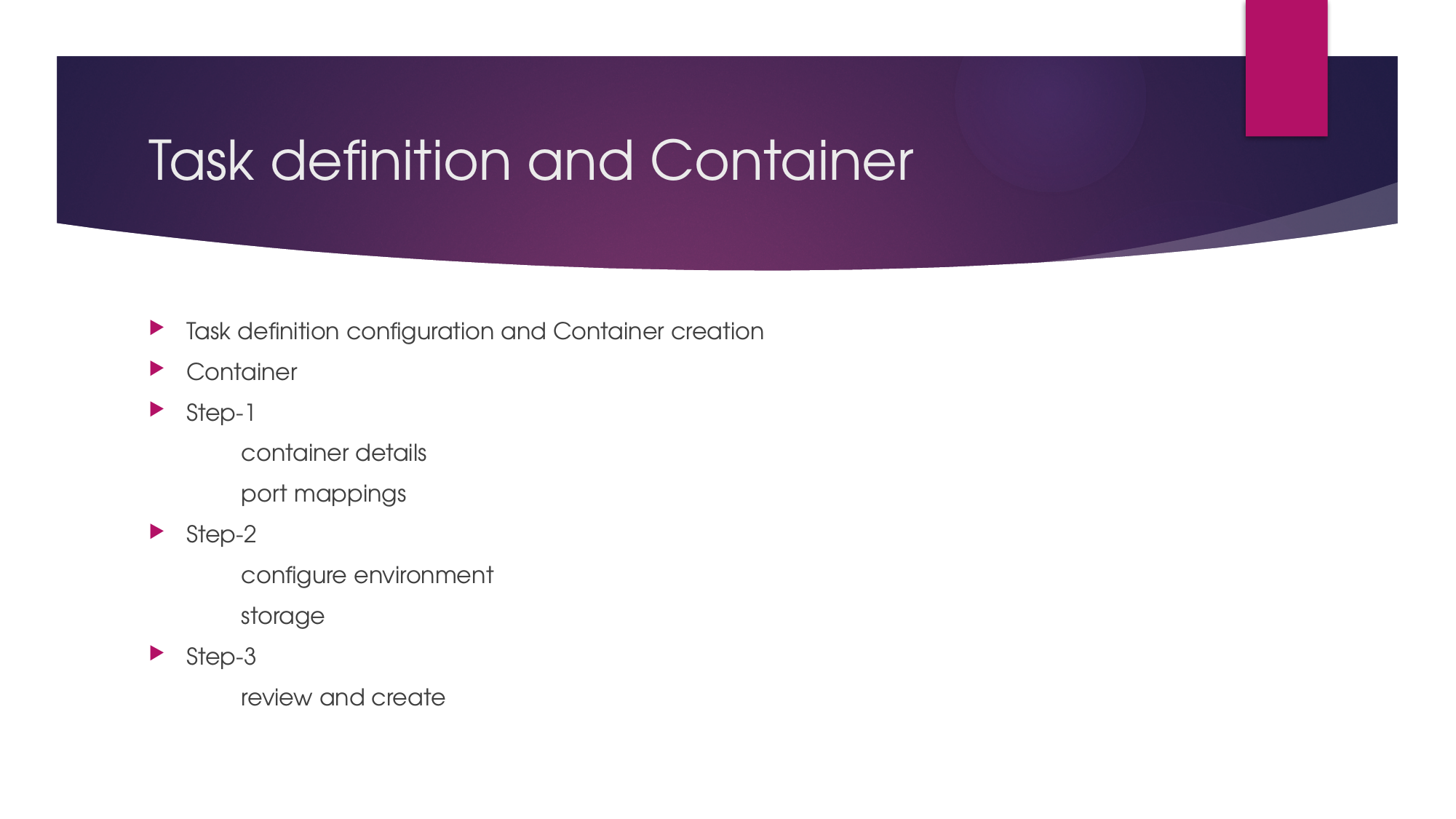

# Task definition and Container
Task definition configuration and Container creation
Container
Step-1
	container details
	port mappings
Step-2
	configure environment
	storage
Step-3
	review and create